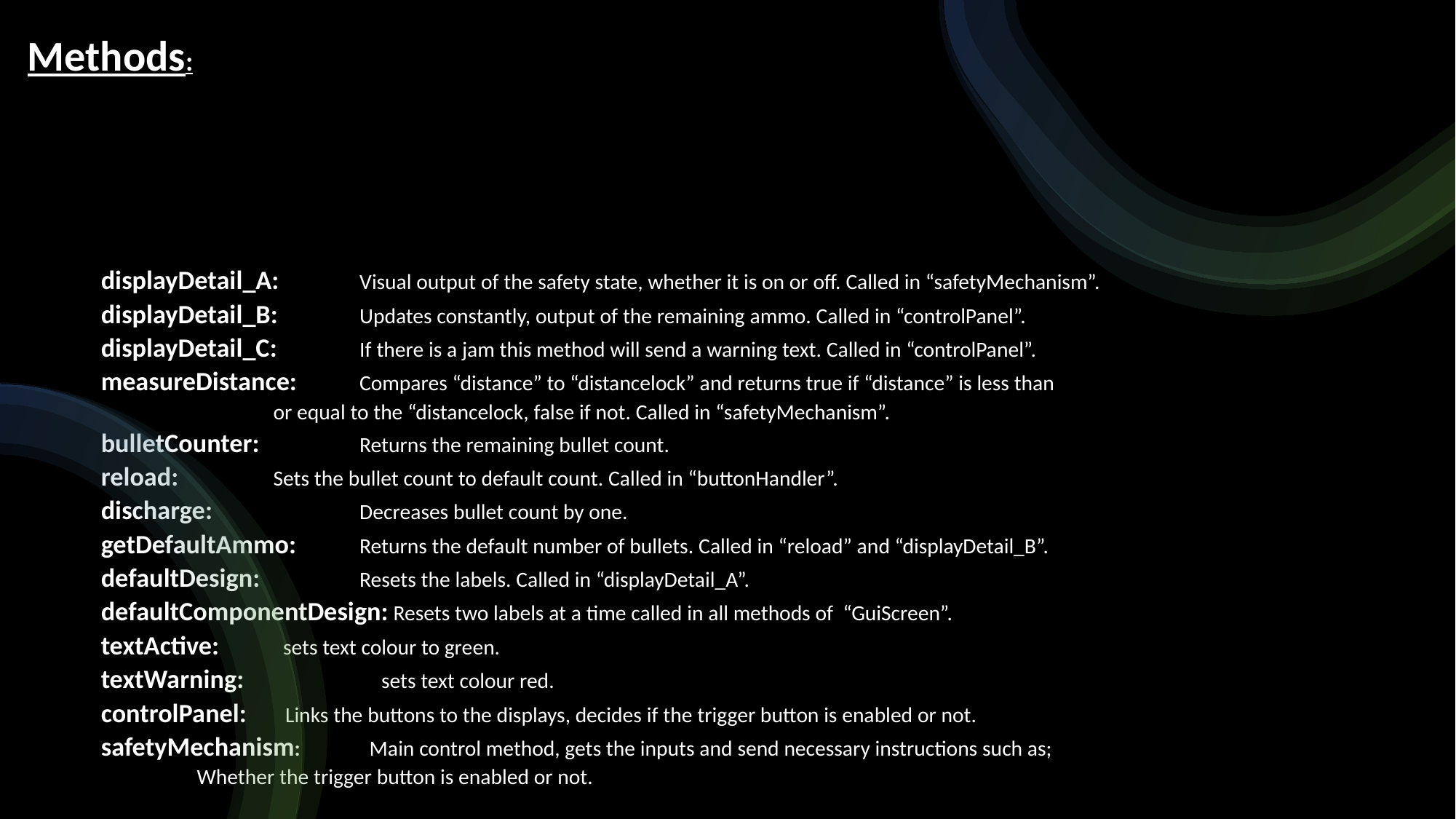

Methods:
# displayDetail_A:    	Visual output of the safety state, whether it is on or off. Called in “safetyMechanism”. displayDetail_B:     	Updates constantly, output of the remaining ammo. Called in “controlPanel”. displayDetail_C:     	If there is a jam this method will send a warning text. Called in “controlPanel”. measureDistance: 	Compares “distance” to “distancelock” and returns true if “distance” is less than or equal to the “distancelock, false if not. Called in “safetyMechanism”. bulletCounter:        	Returns the remaining bullet count. reload:		   	Sets the bullet count to default count. Called in “buttonHandler”. discharge:	  	Decreases bullet count by one. getDefaultAmmo:  	Returns the default number of bullets. Called in “reload” and “displayDetail_B”. defaultDesign: 	    	Resets the labels. Called in “displayDetail_A”. defaultComponentDesign: Resets two labels at a time called in all methods of  “GuiScreen”. textActive: 		  sets text colour to green. textWarning: 	                      sets text colour red. controlPanel:    		  Links the buttons to the displays, decides if the trigger button is enabled or not. safetyMechanism: 	  Main control method, gets the inputs and send necessary instructions such as; Whether the trigger button is enabled or not.